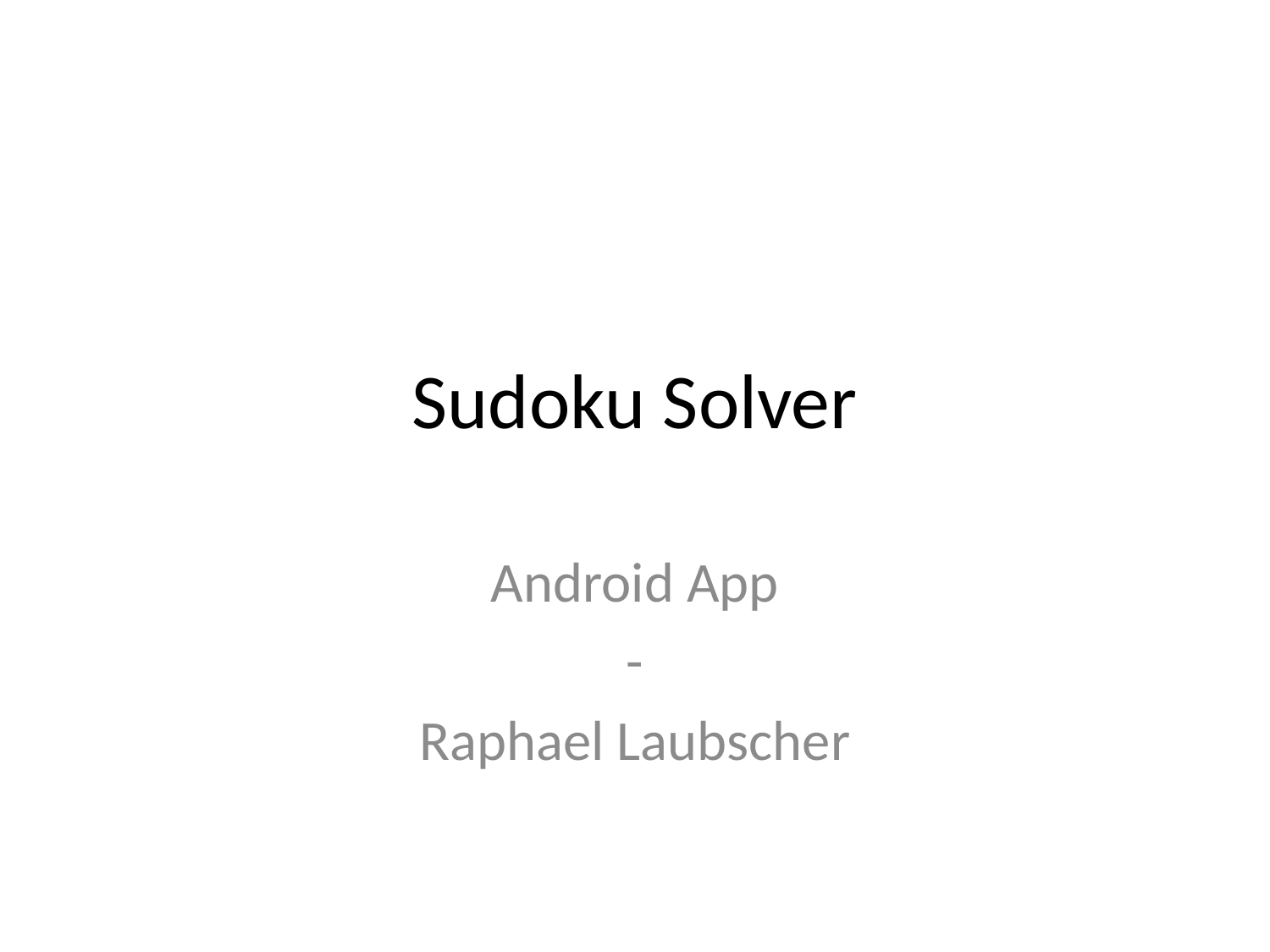

# Sudoku Solver
Android App
-
Raphael Laubscher